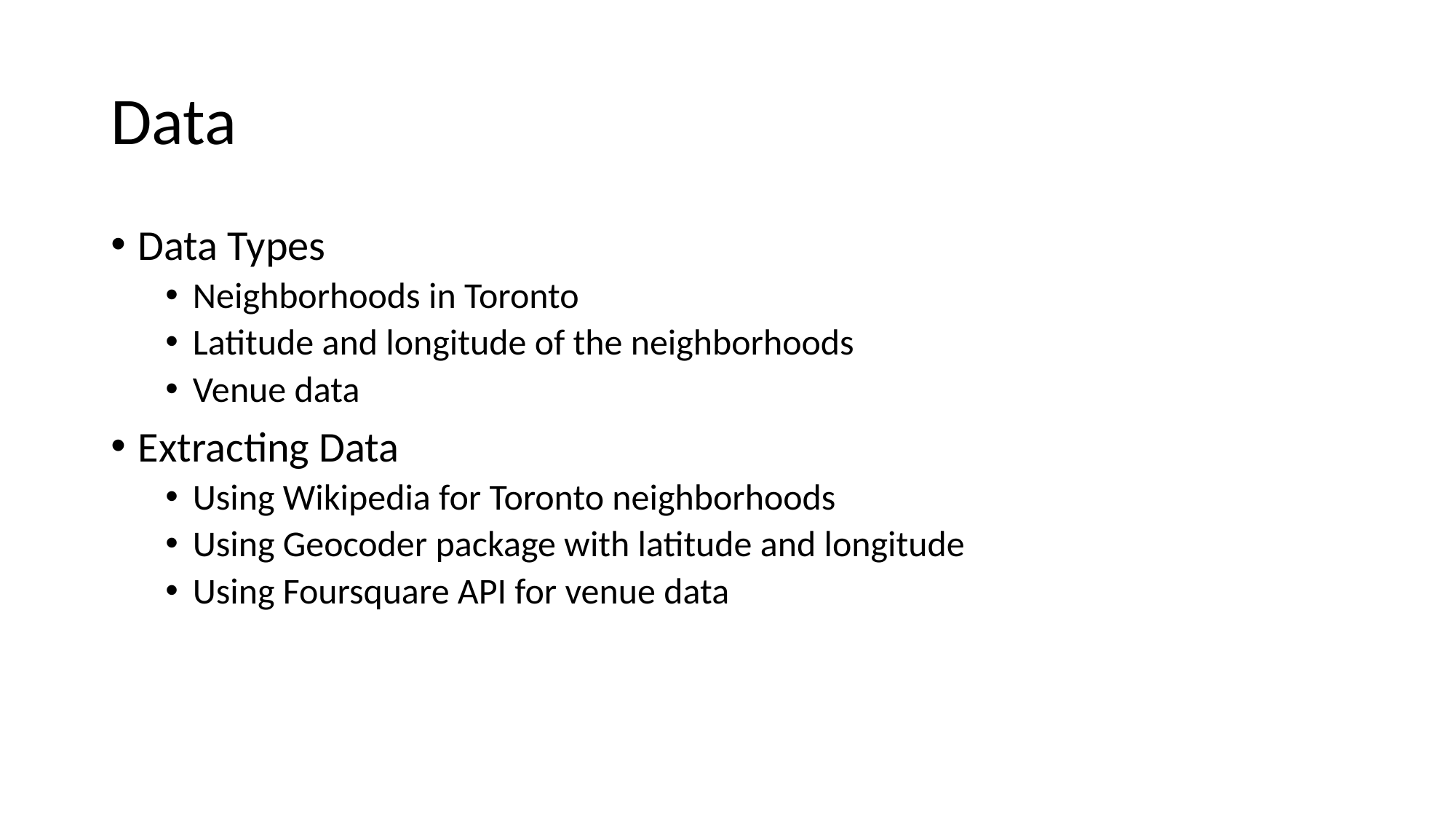

# Data
Data Types
Neighborhoods in Toronto
Latitude and longitude of the neighborhoods
Venue data
Extracting Data
Using Wikipedia for Toronto neighborhoods
Using Geocoder package with latitude and longitude
Using Foursquare API for venue data